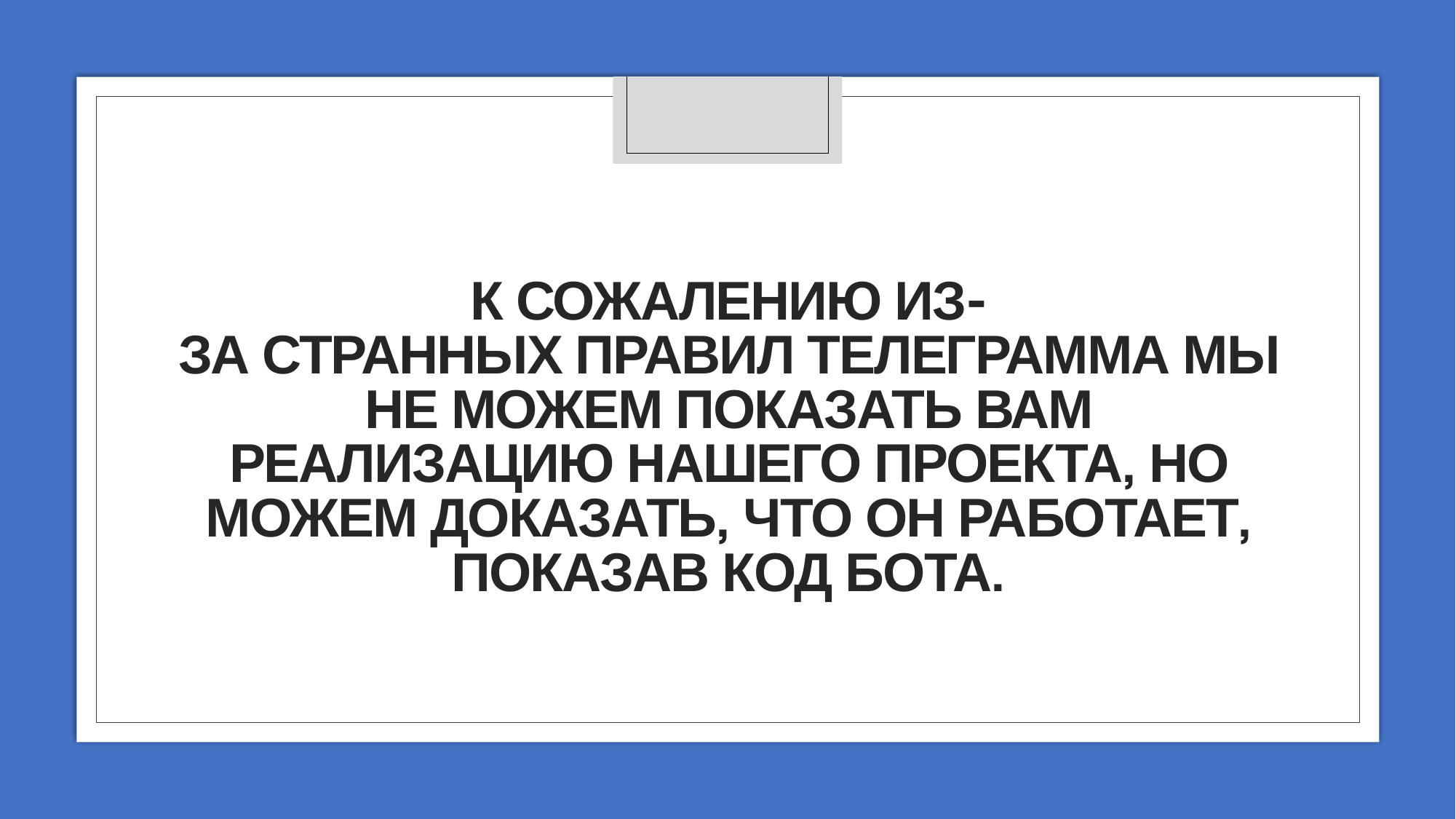

# К сожалению из-за странных правил телеграмма мы не можем показать вам реализацию нашего проекта, но можем доказать, что он работает, показав код бота.